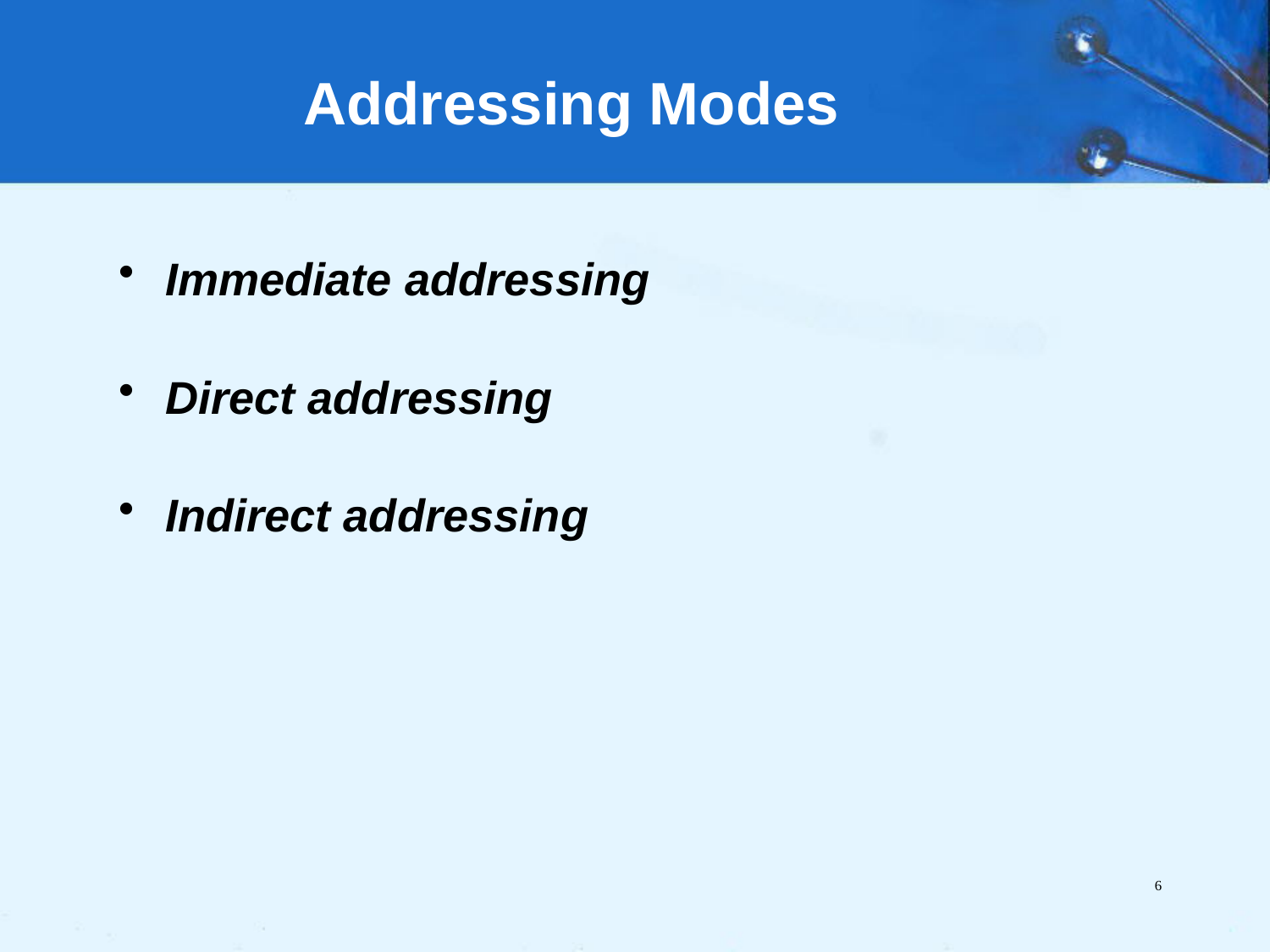

# Addressing Modes
Immediate addressing
Direct addressing
Indirect addressing
6